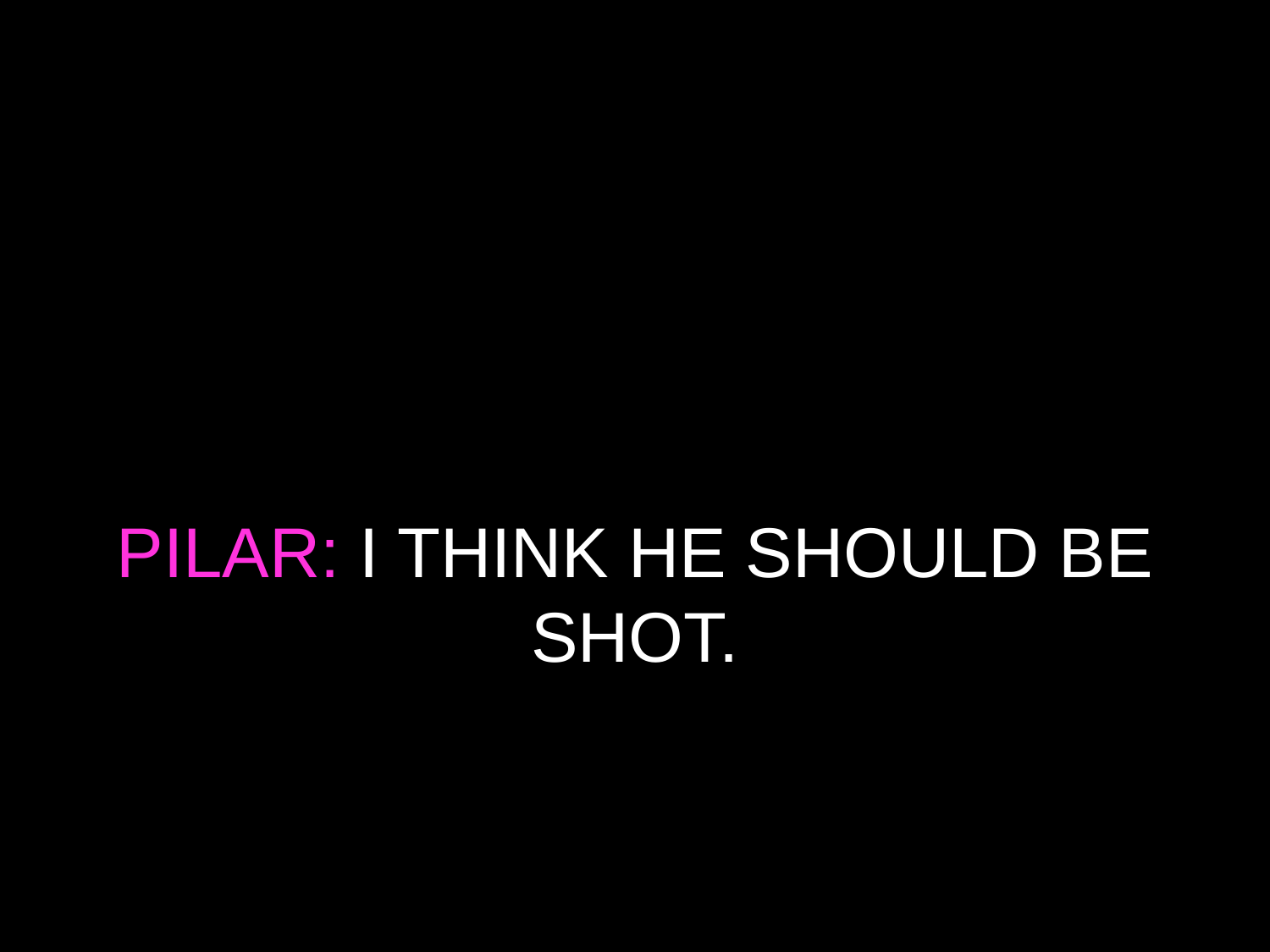

# PILAR: I THINK HE SHOULD BE SHOT.